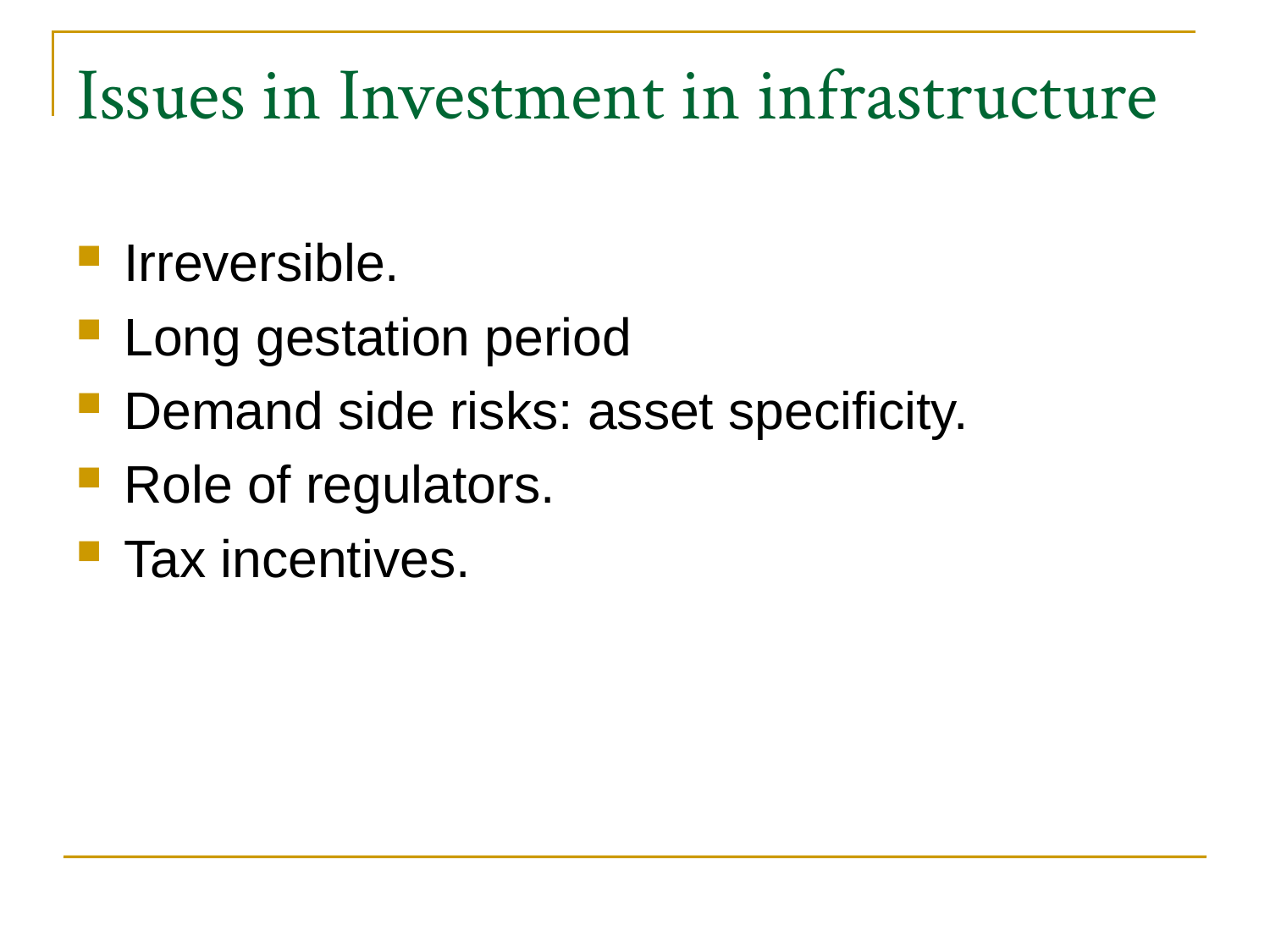

# Issues in Investment in infrastructure
Irreversible.
Long gestation period
Demand side risks: asset specificity.
Role of regulators.
Tax incentives.